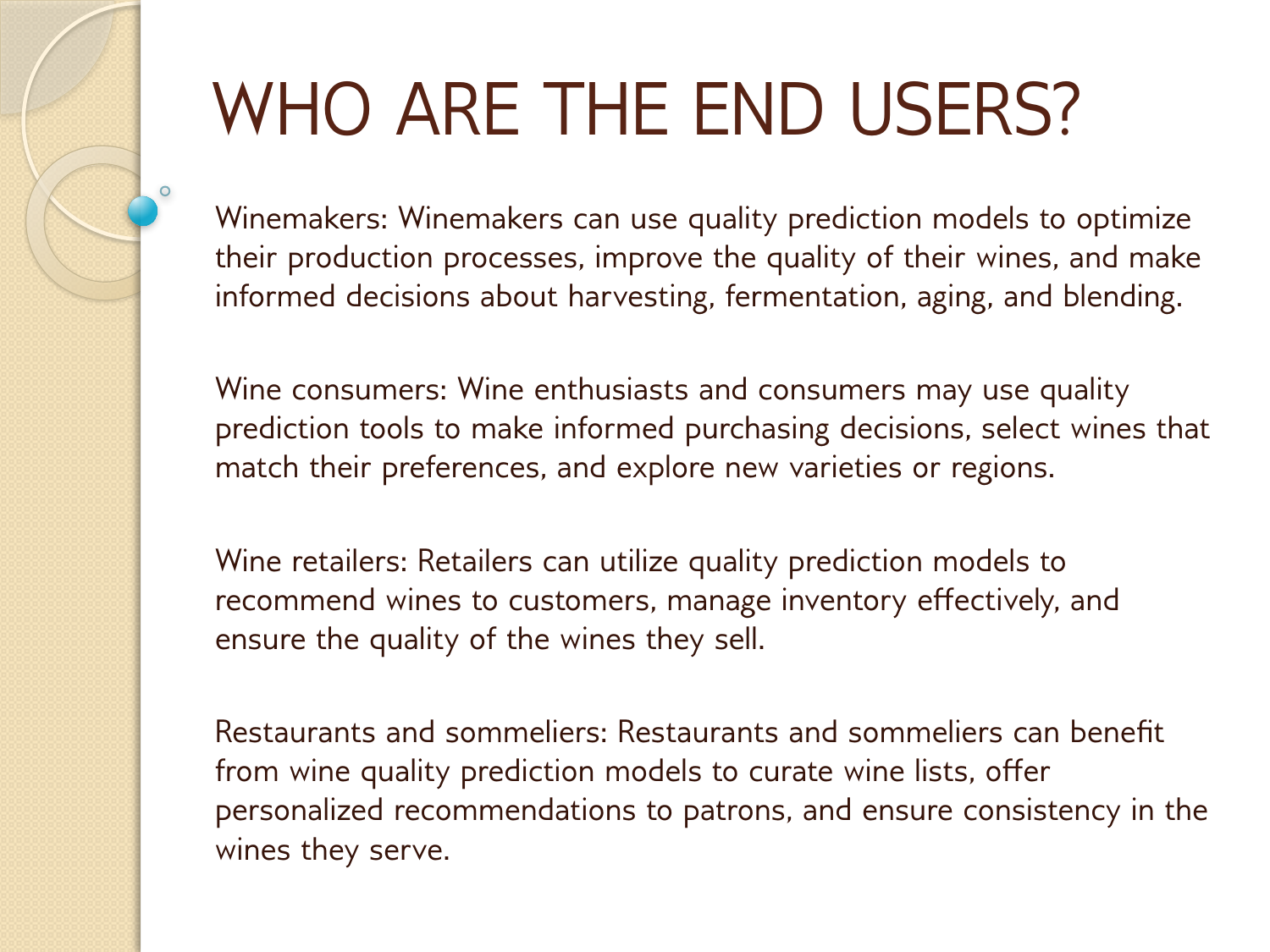

# WHO ARE THE END USERS?
Winemakers: Winemakers can use quality prediction models to optimize their production processes, improve the quality of their wines, and make informed decisions about harvesting, fermentation, aging, and blending.

Wine consumers: Wine enthusiasts and consumers may use quality prediction tools to make informed purchasing decisions, select wines that match their preferences, and explore new varieties or regions.

Wine retailers: Retailers can utilize quality prediction models to recommend wines to customers, manage inventory effectively, and ensure the quality of the wines they sell.

Restaurants and sommeliers: Restaurants and sommeliers can benefit from wine quality prediction models to curate wine lists, offer personalized recommendations to patrons, and ensure consistency in the wines they serve.